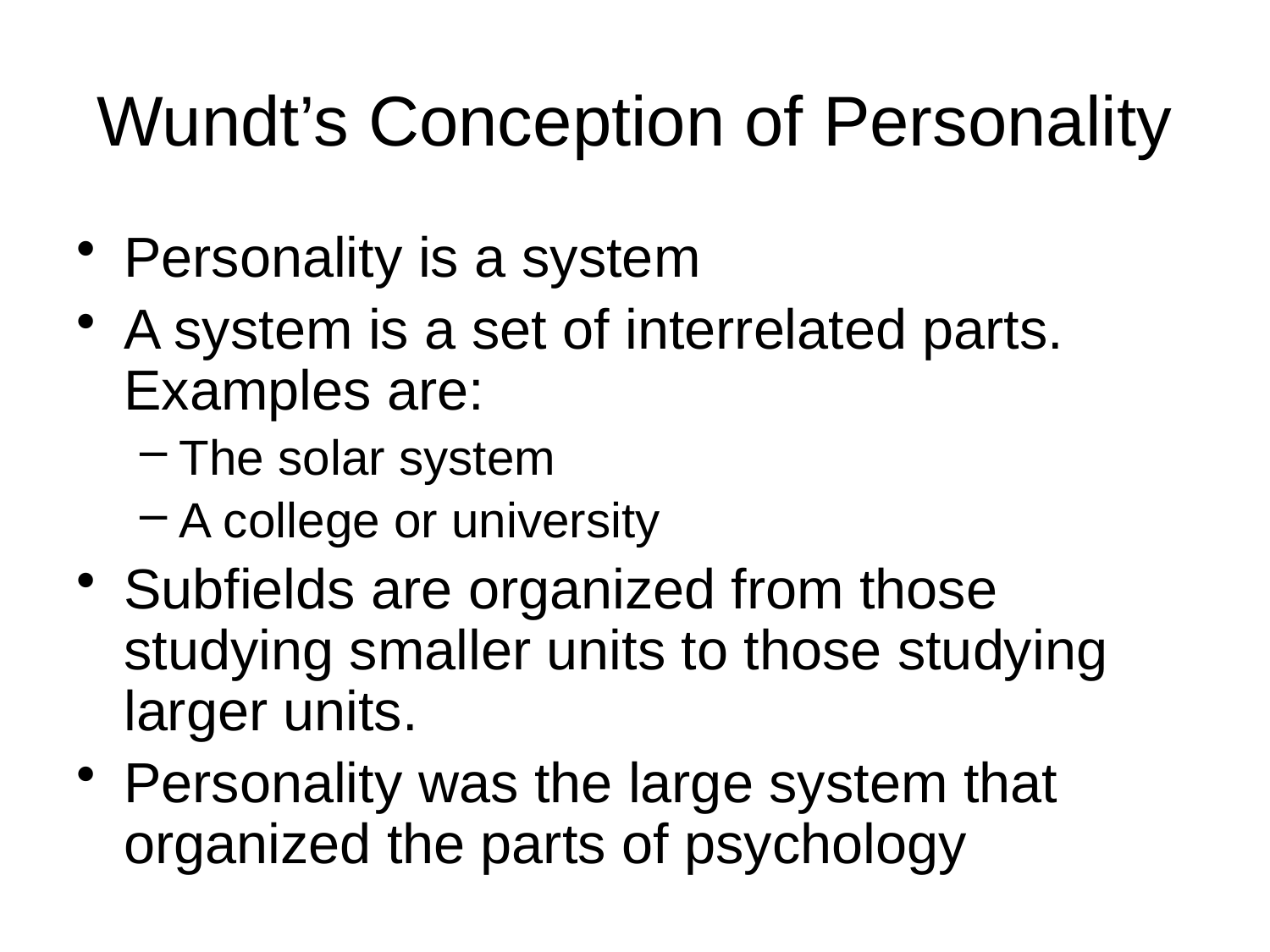

# Wundt’s Conception of Personality
Personality is a system
A system is a set of interrelated parts. Examples are:
The solar system
A college or university
Subfields are organized from those studying smaller units to those studying larger units.
Personality was the large system that organized the parts of psychology